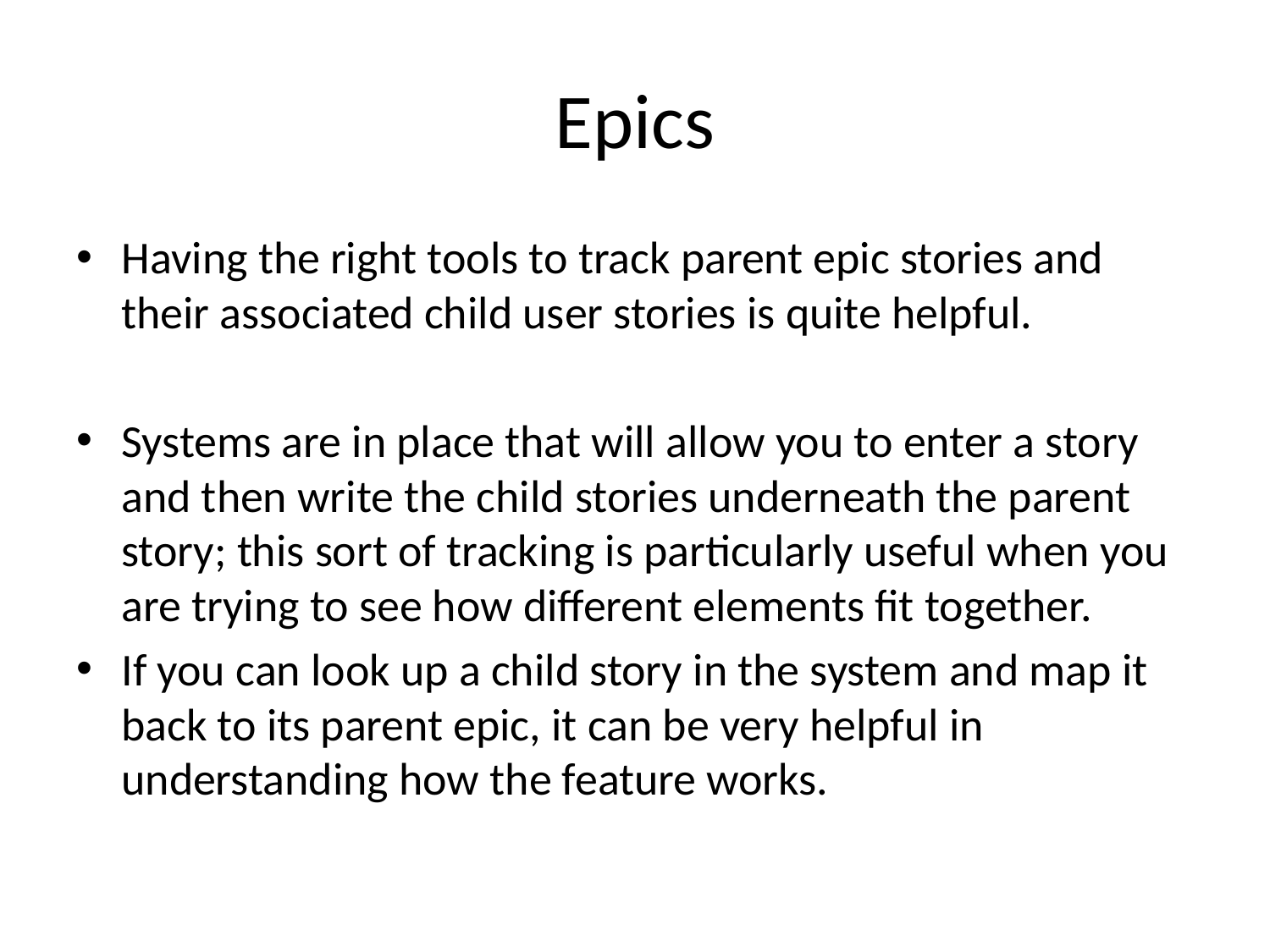

# Epics
Having the right tools to track parent epic stories and their associated child user stories is quite helpful.

Systems are in place that will allow you to enter a story and then write the child stories underneath the parent story; this sort of tracking is particularly useful when you are trying to see how different elements fit together.
If you can look up a child story in the system and map it back to its parent epic, it can be very helpful in understanding how the feature works.